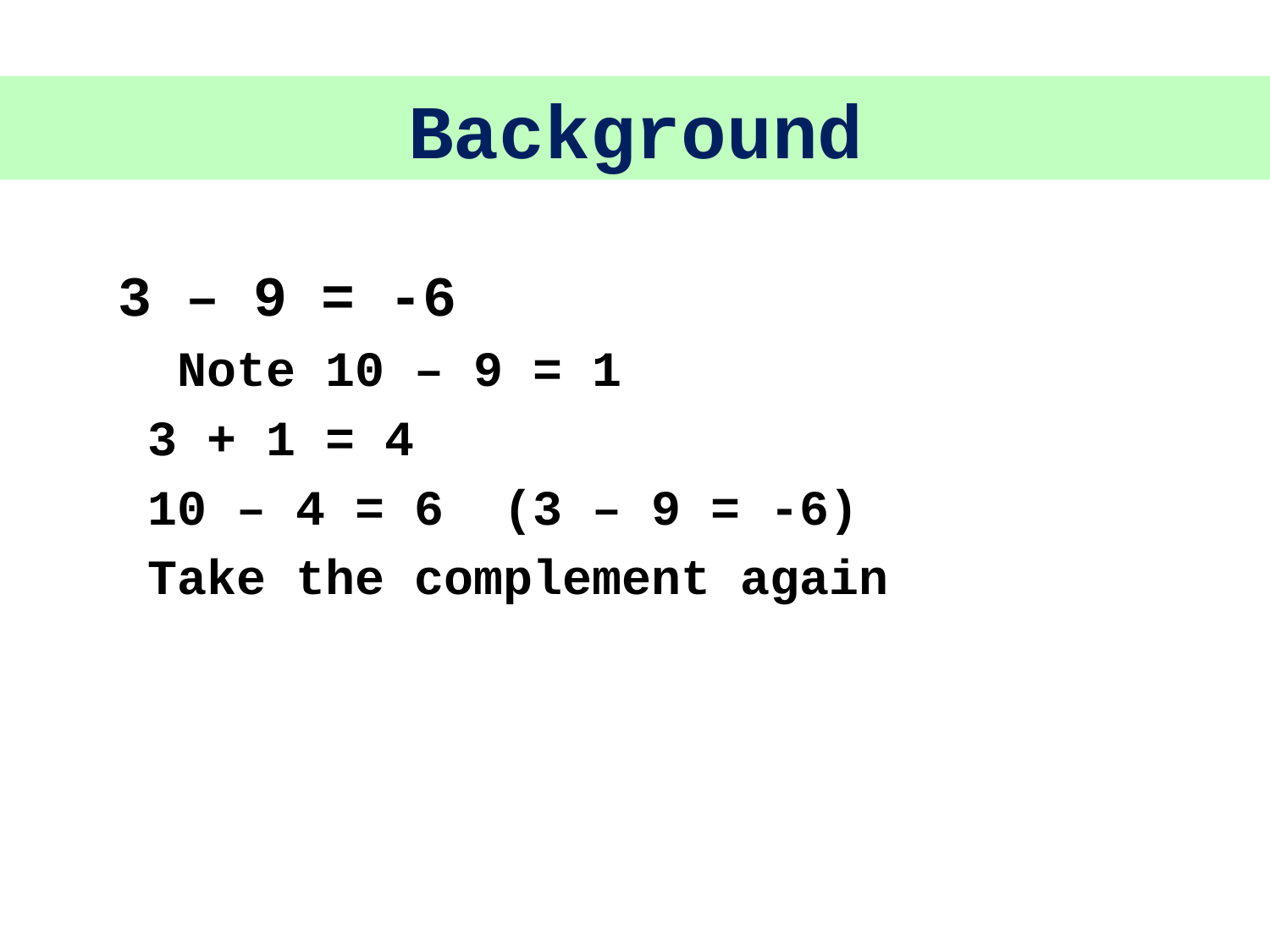

Background
 3 – 9 = -6
 Note 10 – 9 = 1
3 + 1 = 4
10 – 4 = 6  (3 – 9 = -6)
Take the complement again